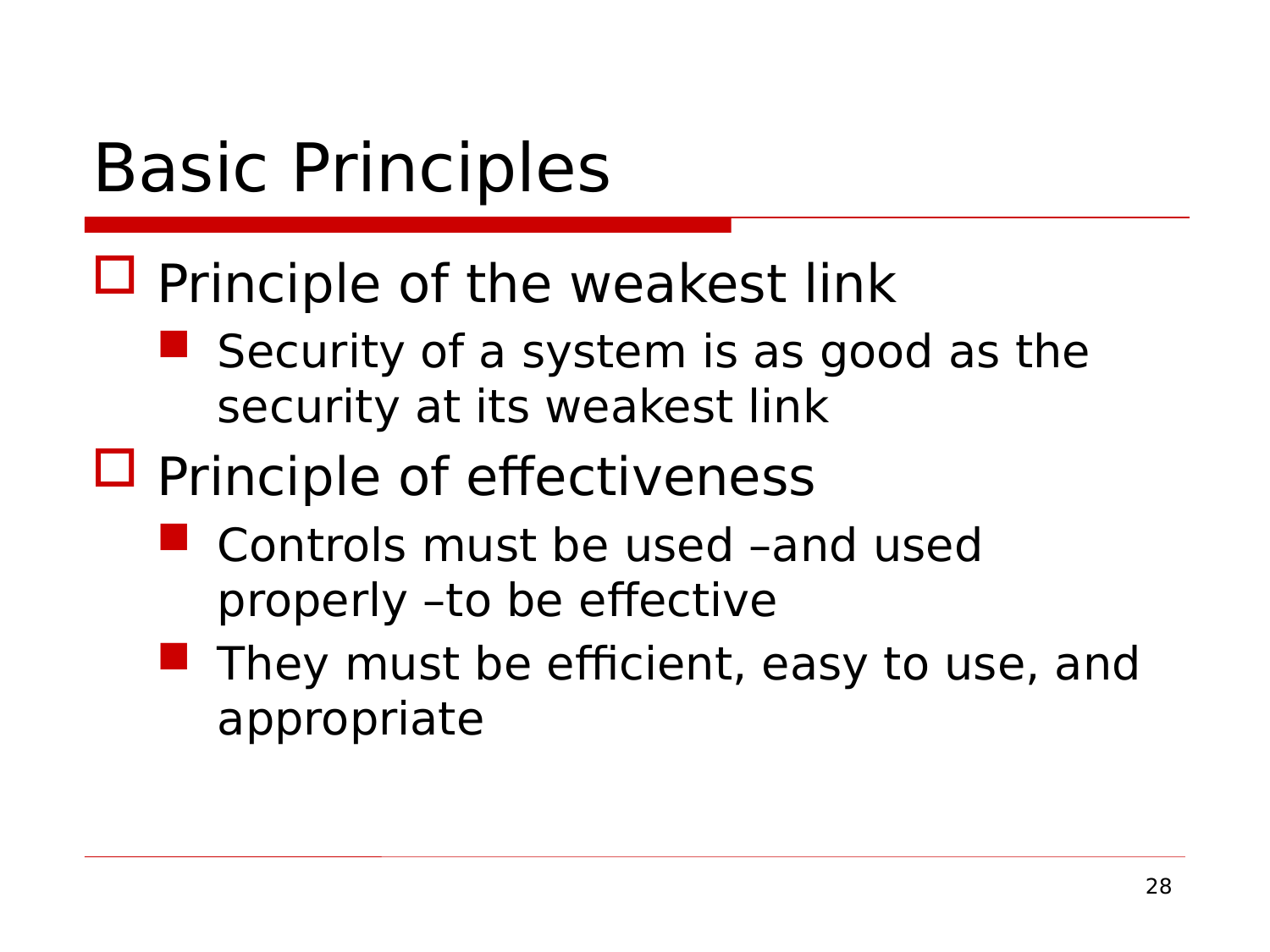

# Basic Principles
Principle of the weakest link
Security of a system is as good as the security at its weakest link
Principle of effectiveness
Controls must be used –and used properly –to be effective
They must be efficient, easy to use, and appropriate
28